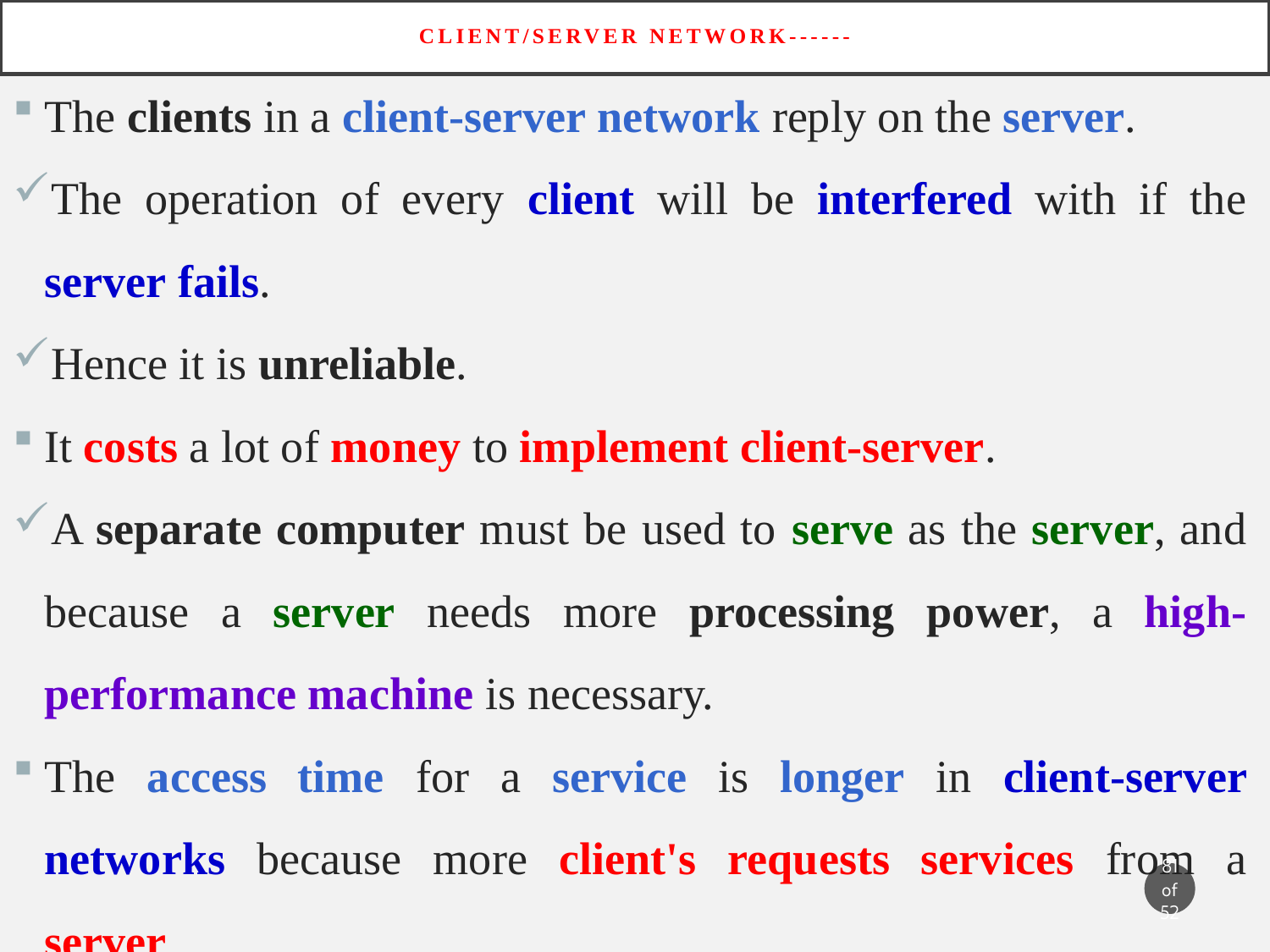

# Client/server network------
The clients in a client-server network reply on the server.
The operation of every client will be interfered with if the server fails.
Hence it is unreliable.
It costs a lot of money to implement client-server.
A separate computer must be used to serve as the server, and because a server needs more processing power, a high-performance machine is necessary.
The access time for a service is longer in client-server networks because more client's requests services from a server.

81 of 52